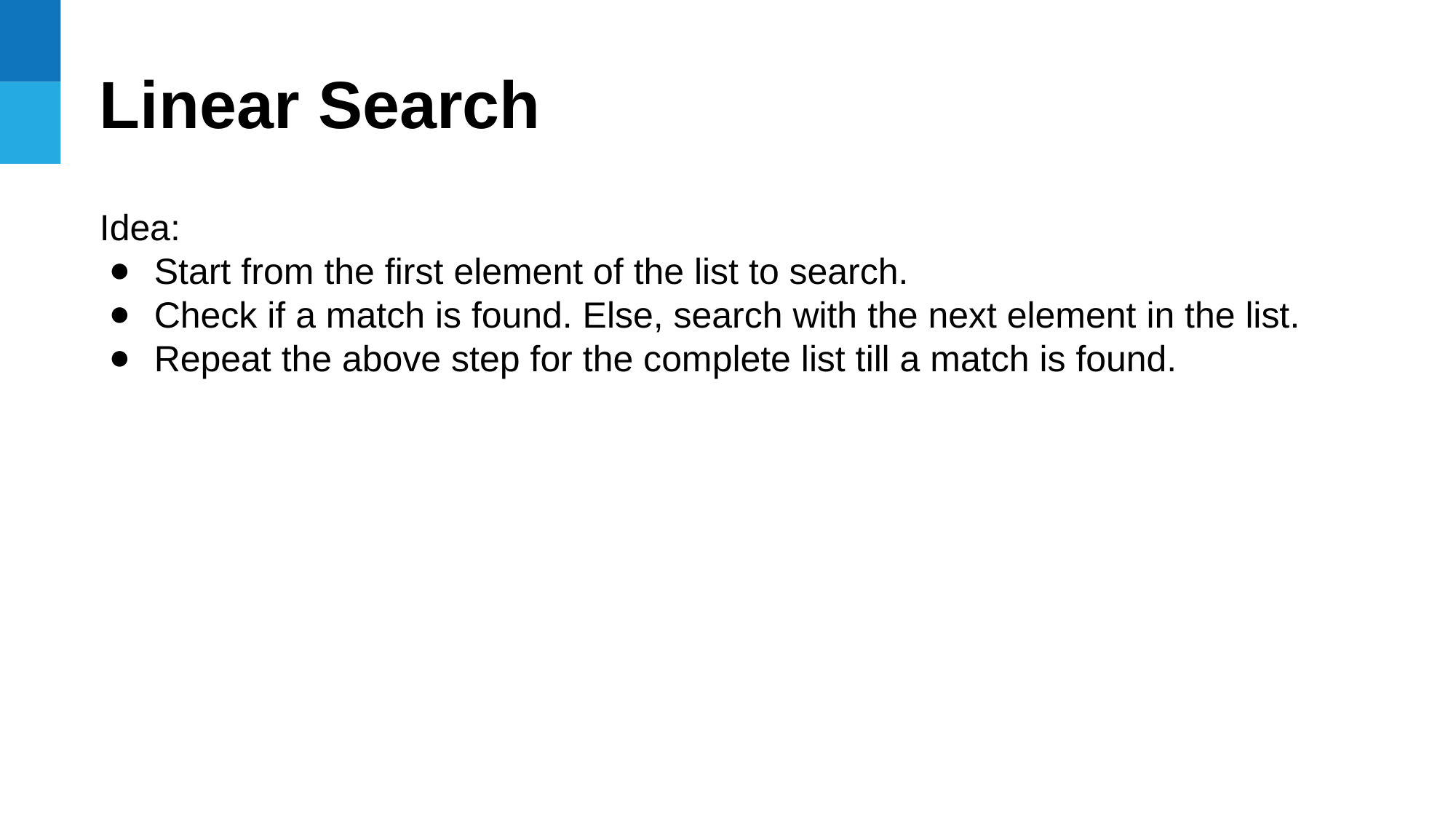

Linear Search
Idea:
Start from the first element of the list to search.
Check if a match is found. Else, search with the next element in the list.
Repeat the above step for the complete list till a match is found.